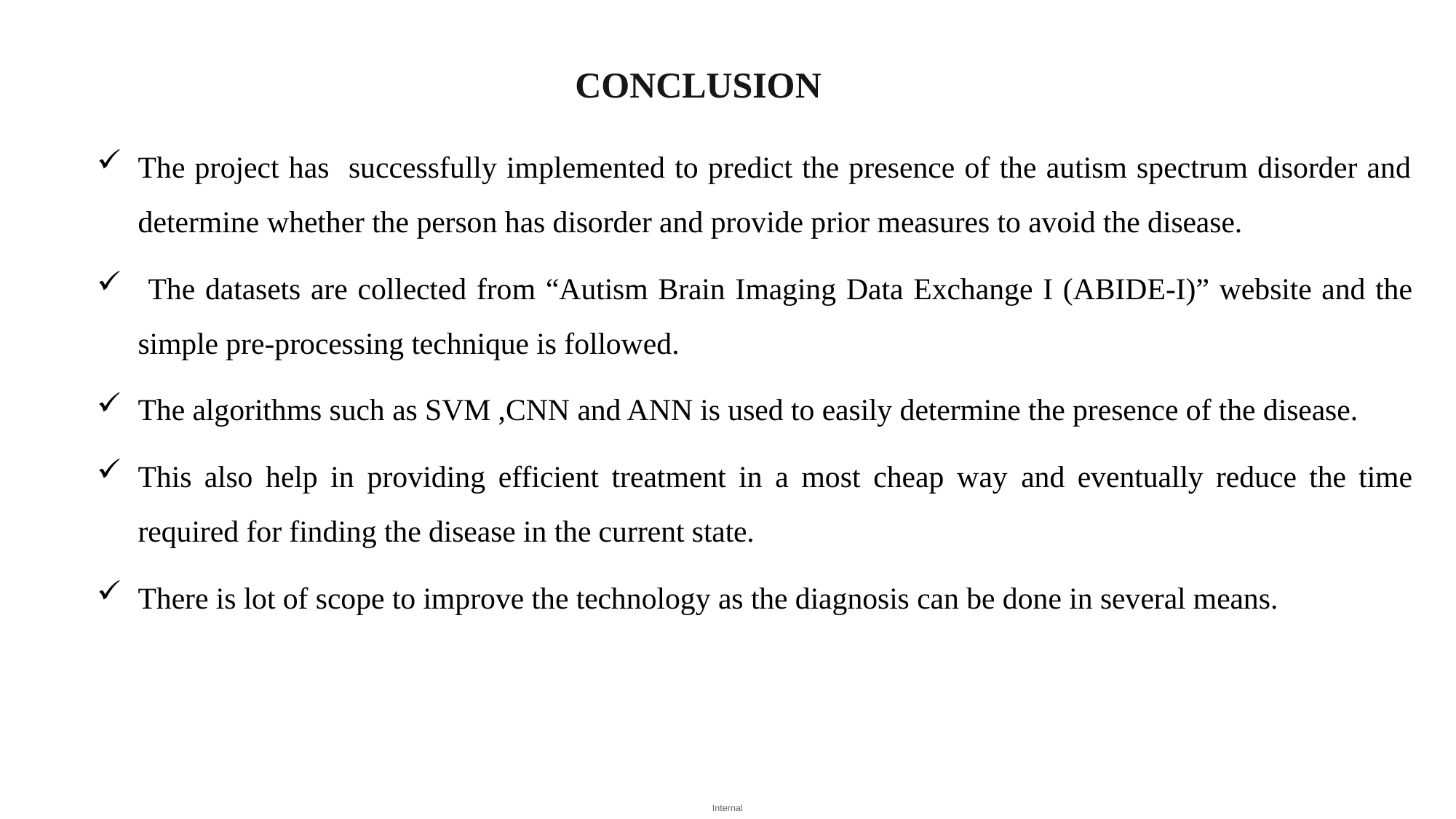

CONCLUSION
The project has  successfully implemented to predict the presence of the autism spectrum disorder and determine whether the person has disorder and provide prior measures to avoid the disease.
 The datasets are collected from “Autism Brain Imaging Data Exchange I (ABIDE-I)” website and the simple pre-processing technique is followed.
The algorithms such as SVM ,CNN and ANN is used to easily determine the presence of the disease.
This also help in providing efficient treatment in a most cheap way and eventually reduce the time required for finding the disease in the current state.
There is lot of scope to improve the technology as the diagnosis can be done in several means.